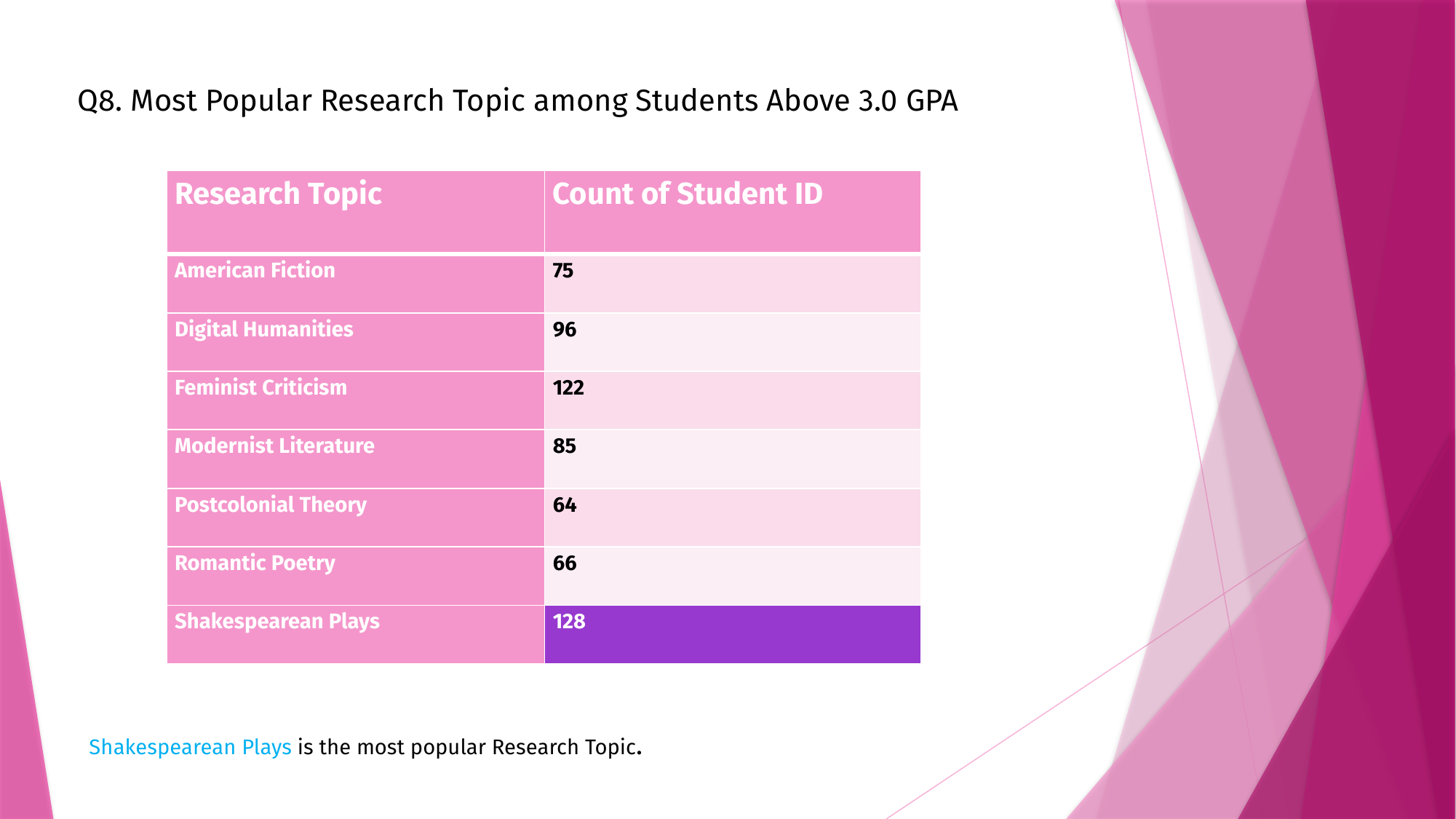

Q8. Most Popular Research Topic among Students Above 3.0 GPA
| Research Topic | Count of Student ID |
| --- | --- |
| American Fiction | 75 |
| Digital Humanities | 96 |
| Feminist Criticism | 122 |
| Modernist Literature | 85 |
| Postcolonial Theory | 64 |
| Romantic Poetry | 66 |
| Shakespearean Plays | 128 |

Shakespearean Plays is the most popular Research Topic.